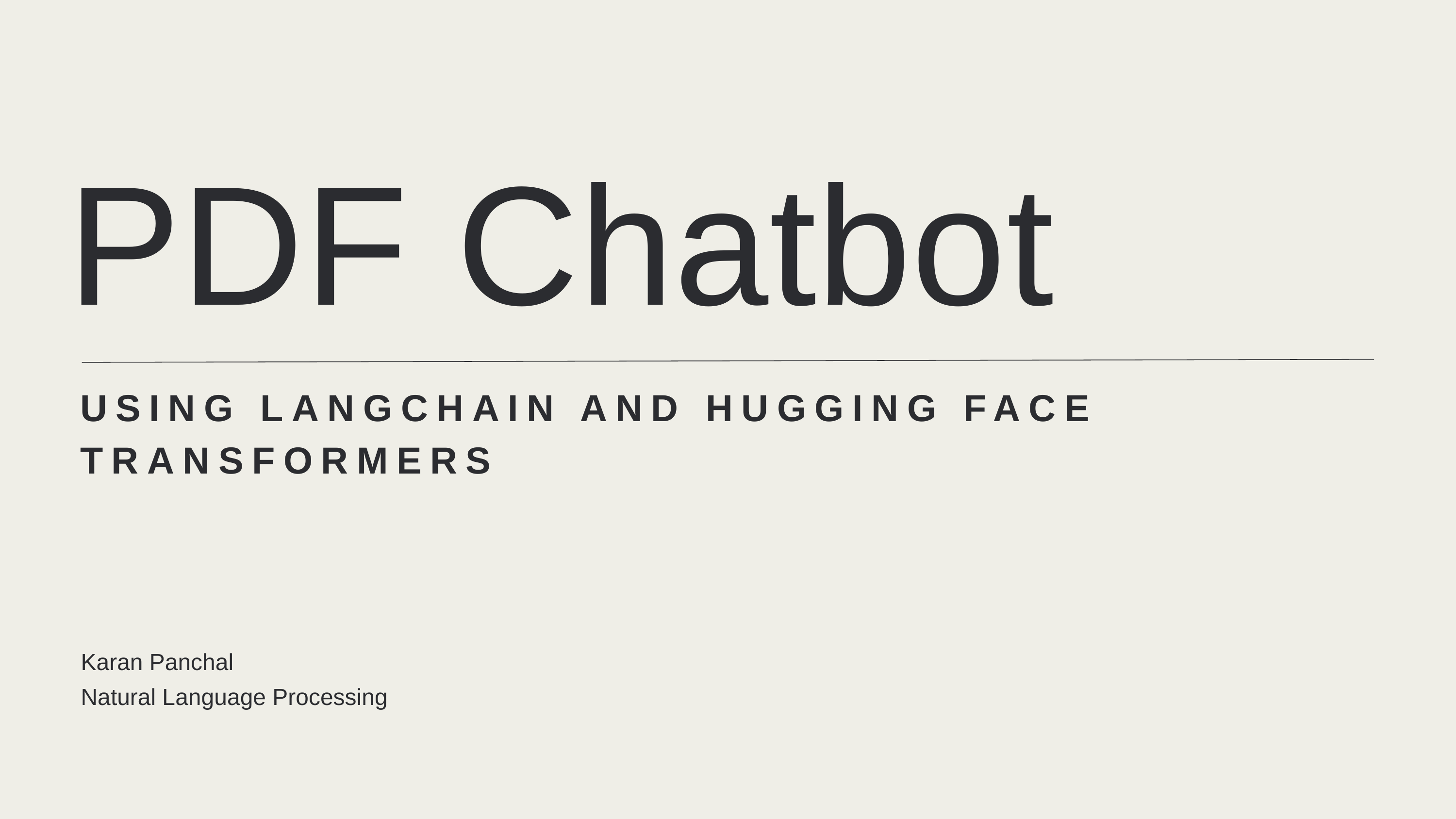

PDF Chatbot

USING LANGCHAIN AND HUGGING FACE TRANSFORMERS
Karan Panchal
Natural Language Processing